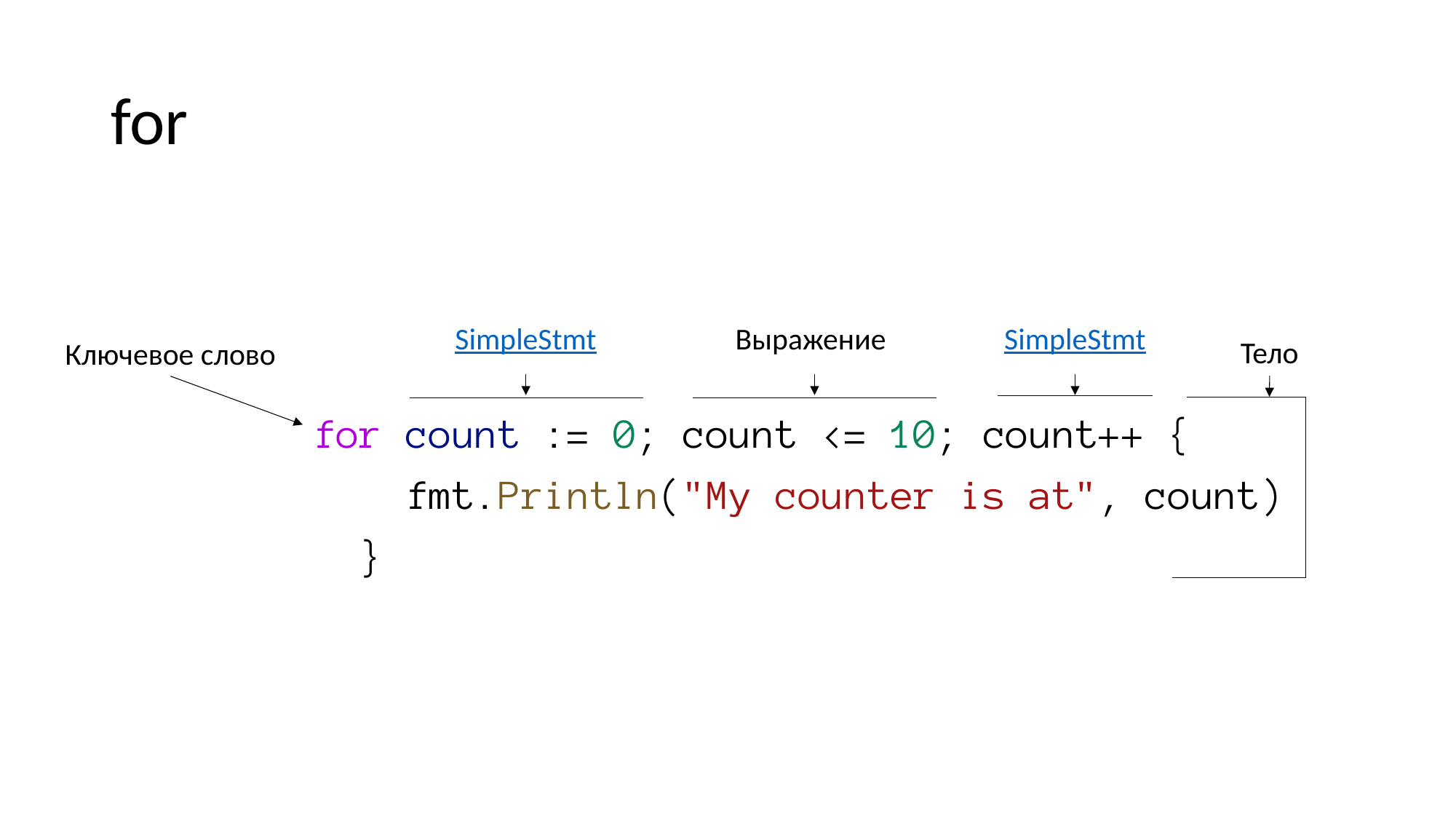

# for

for count := 0; count <= 10; count++ {
    fmt.Println("My counter is at", count)
  }
SimpleStmt
Выражение
SimpleStmt
Тело
Ключевое слово